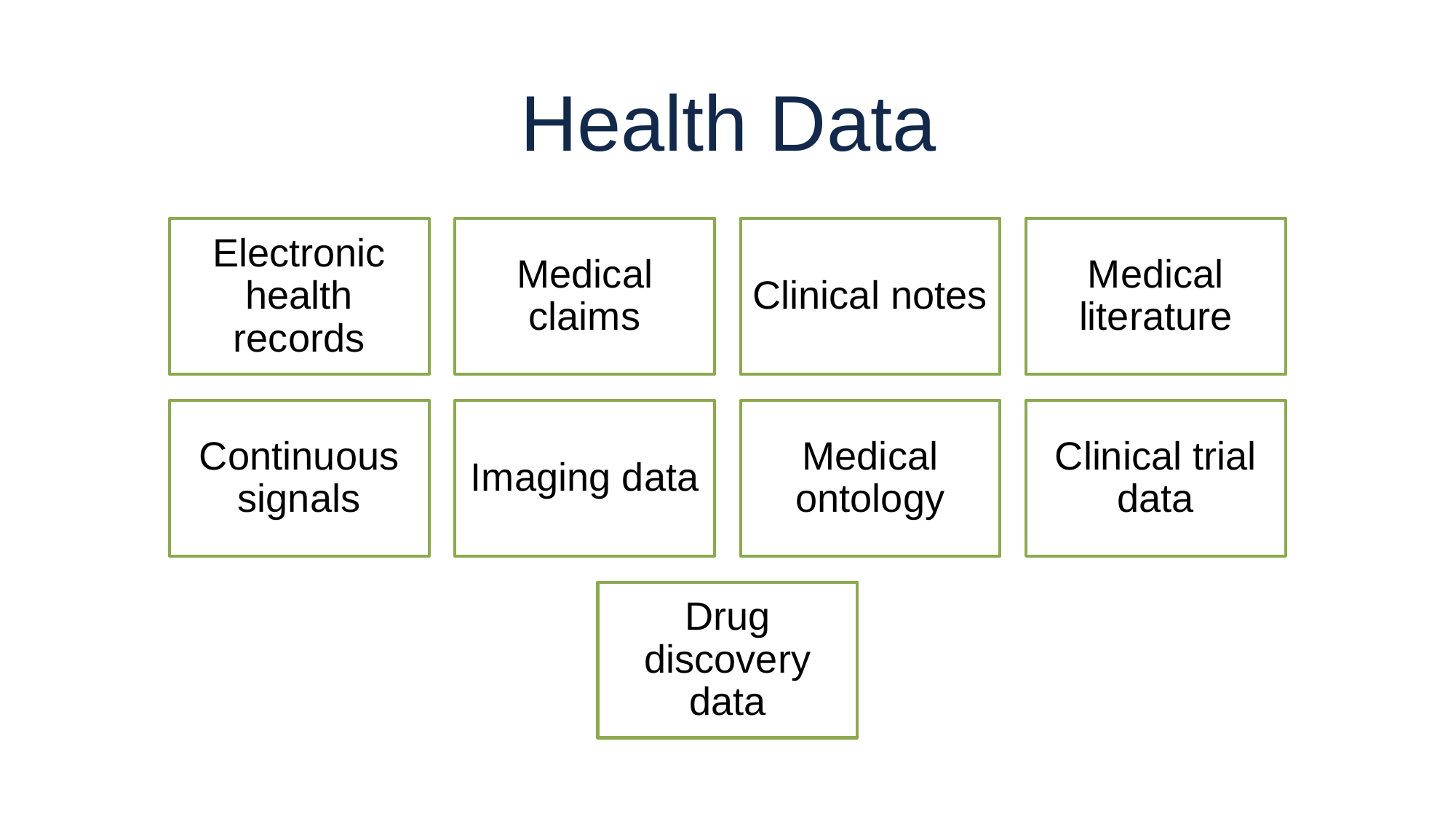

# Health Data
Electronic health records
Medical claims
Clinical notes
Medical literature
Continuous signals
Imaging data
Medical ontology
Clinical trial data
Drug discovery data